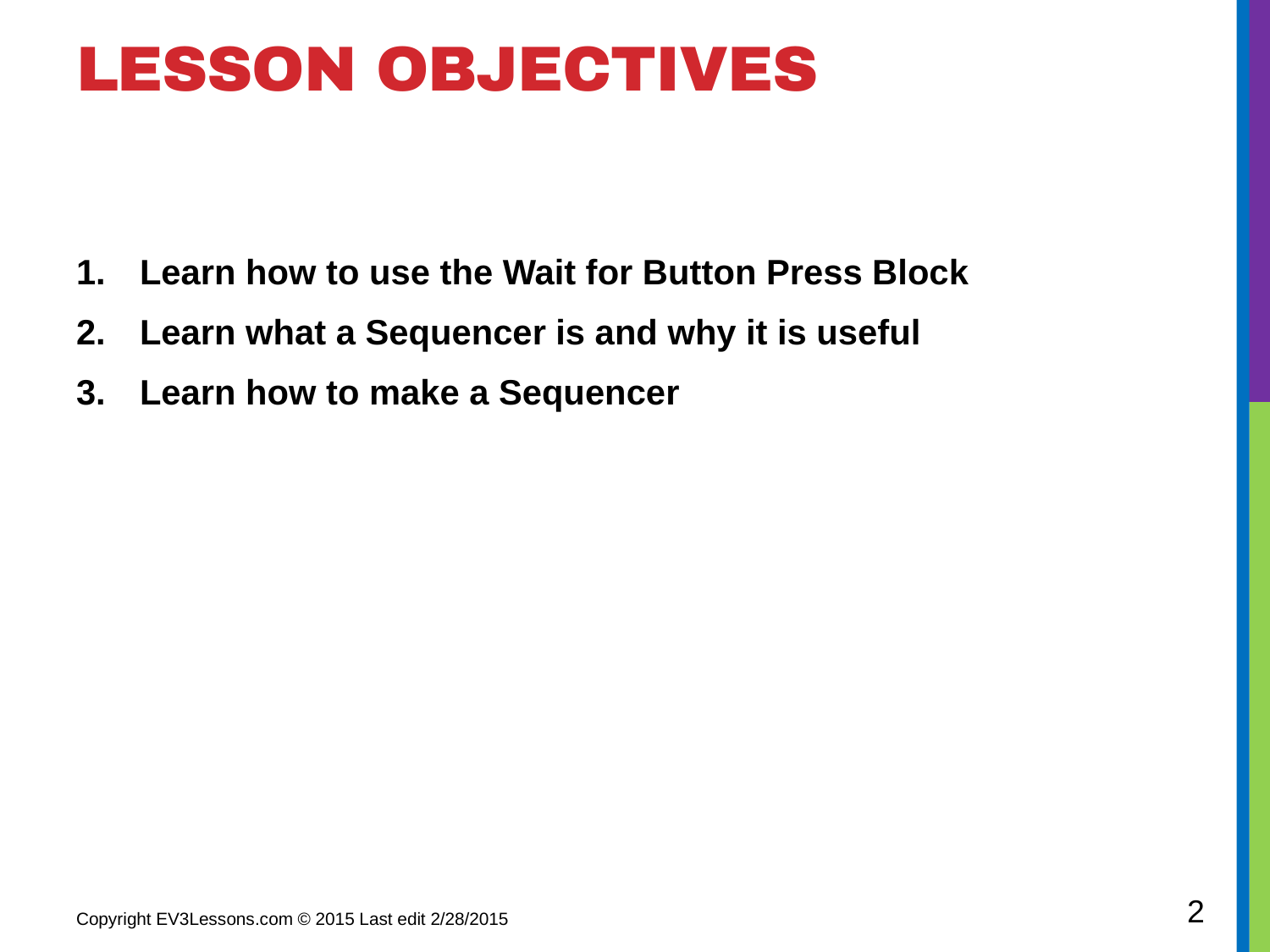

# Lesson Objectives
Learn how to use the Wait for Button Press Block
Learn what a Sequencer is and why it is useful
Learn how to make a Sequencer
2
Copyright EV3Lessons.com © 2015 Last edit 2/28/2015